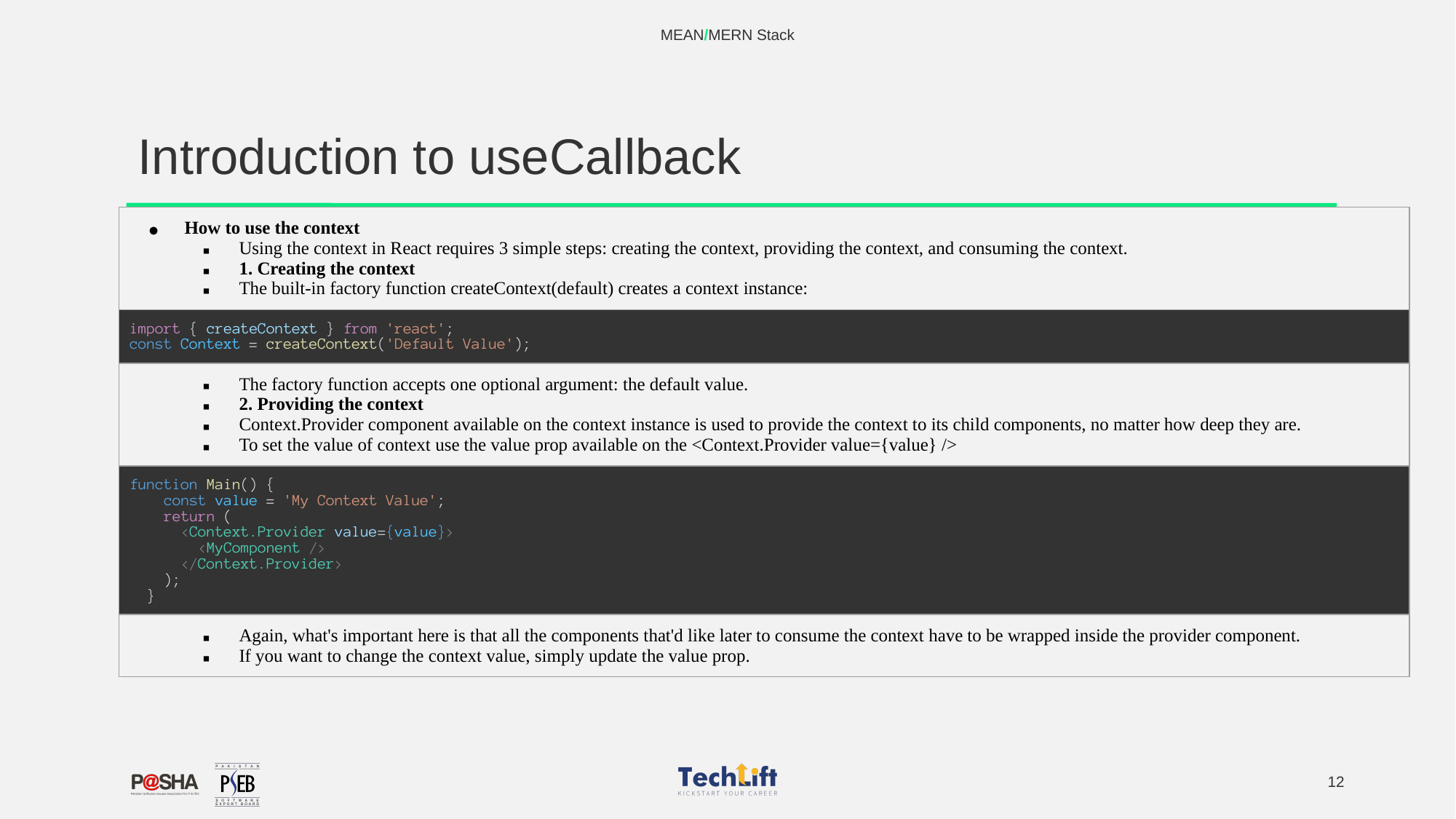

MEAN/MERN Stack
# Introduction to useCallback
| How to use the context Using the context in React requires 3 simple steps: creating the context, providing the context, and consuming the context. 1. Creating the context The built-in factory function createContext(default) creates a context instance: |
| --- |
| import { createContext } from 'react'; const Context = createContext('Default Value'); |
| The factory function accepts one optional argument: the default value. 2. Providing the context Context.Provider component available on the context instance is used to provide the context to its child components, no matter how deep they are. To set the value of context use the value prop available on the <Context.Provider value={value} /> |
| function Main() {     const value = 'My Context Value';     return (       <Context.Provider value={value}>         <MyComponent />       </Context.Provider>     );   } |
| Again, what's important here is that all the components that'd like later to consume the context have to be wrapped inside the provider component. If you want to change the context value, simply update the value prop. |
12